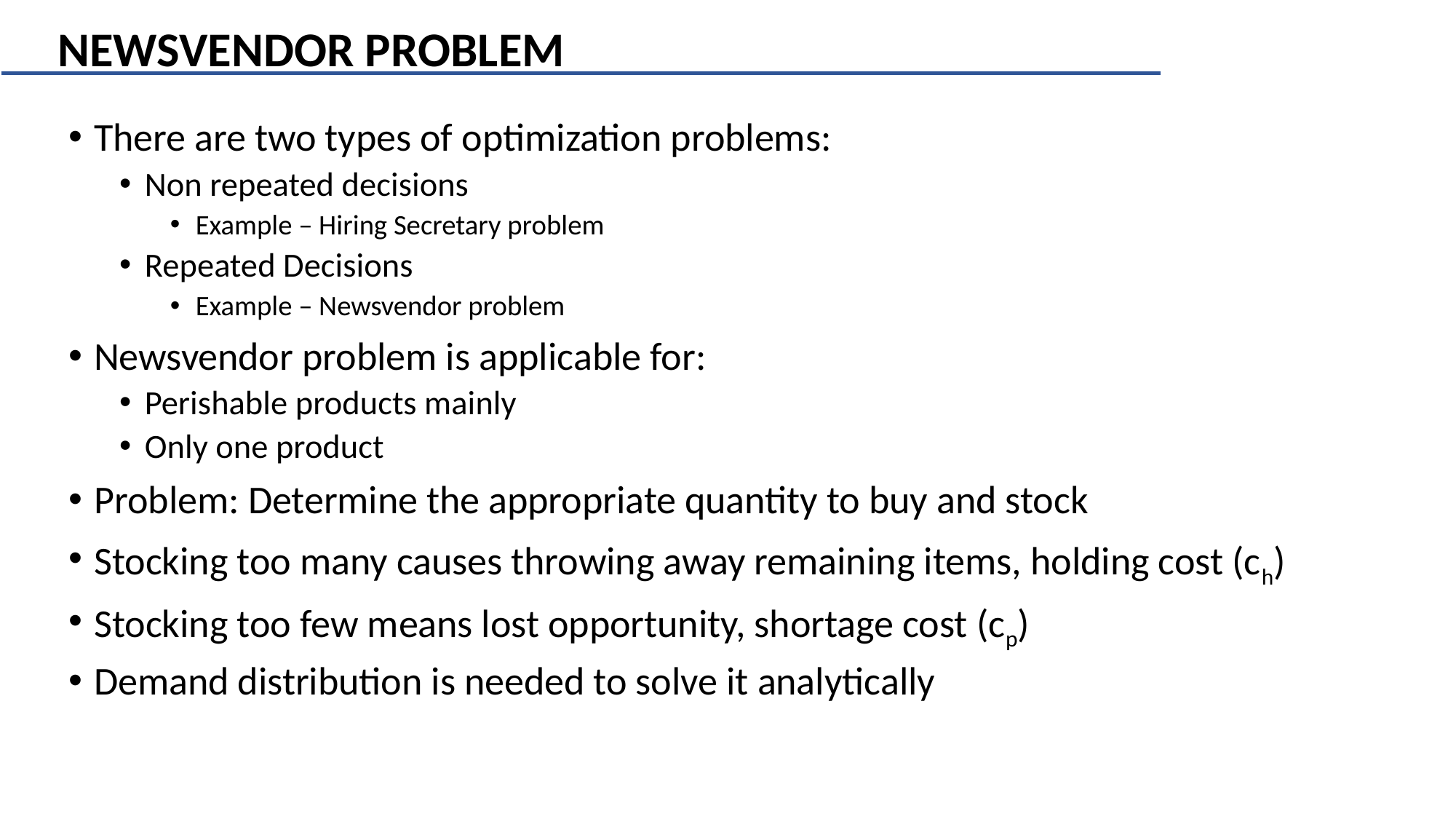

NEWSVENDOR PROBLEM
There are two types of optimization problems:
Non repeated decisions
Example – Hiring Secretary problem
Repeated Decisions
Example – Newsvendor problem
Newsvendor problem is applicable for:
Perishable products mainly
Only one product
Problem: Determine the appropriate quantity to buy and stock
Stocking too many causes throwing away remaining items, holding cost (ch)
Stocking too few means lost opportunity, shortage cost (cp)
Demand distribution is needed to solve it analytically